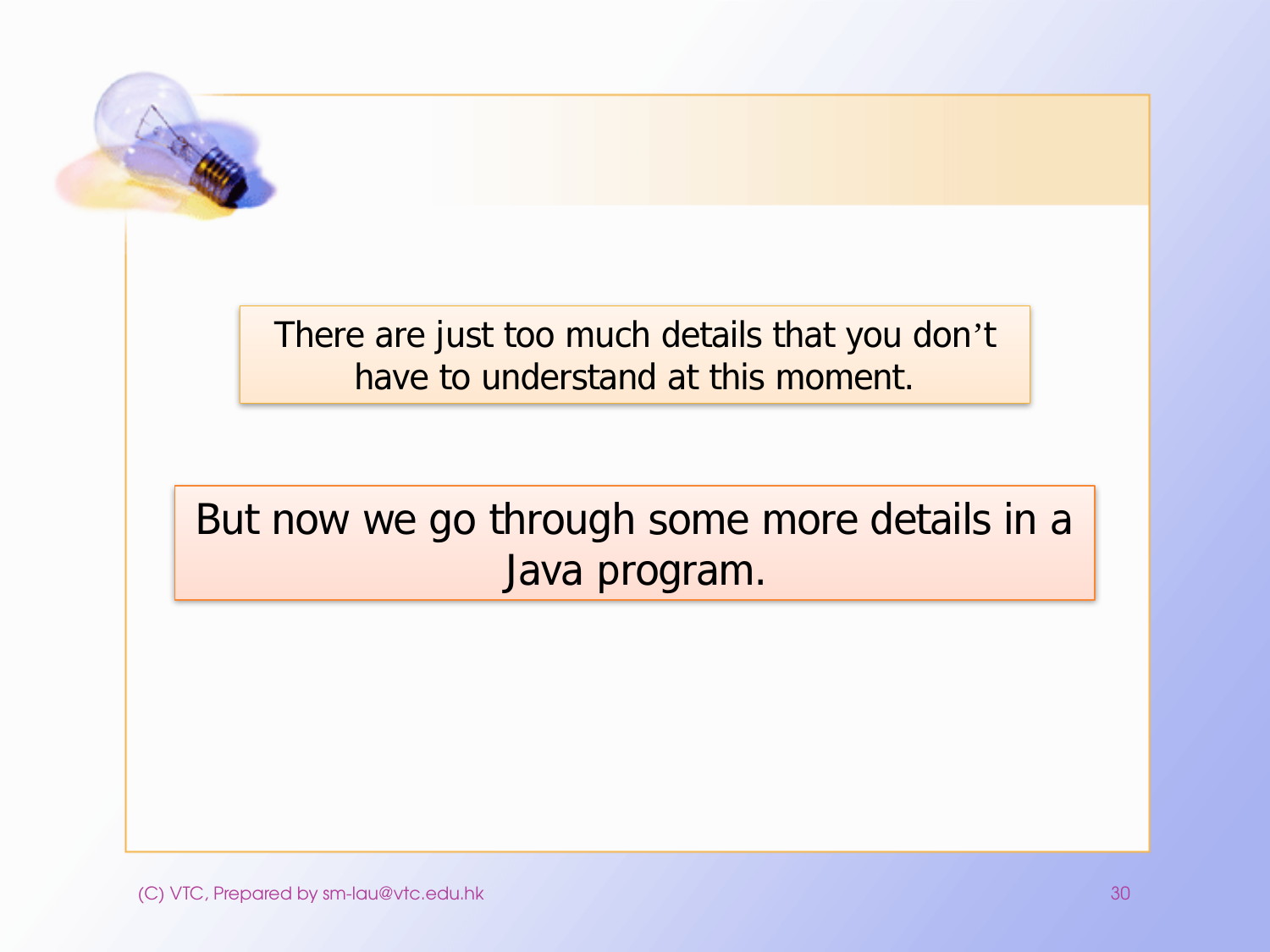

There are just too much details that you don’t have to understand at this moment.
But now we go through some more details in a Java program.
(C) VTC, Prepared by sm-lau@vtc.edu.hk
30